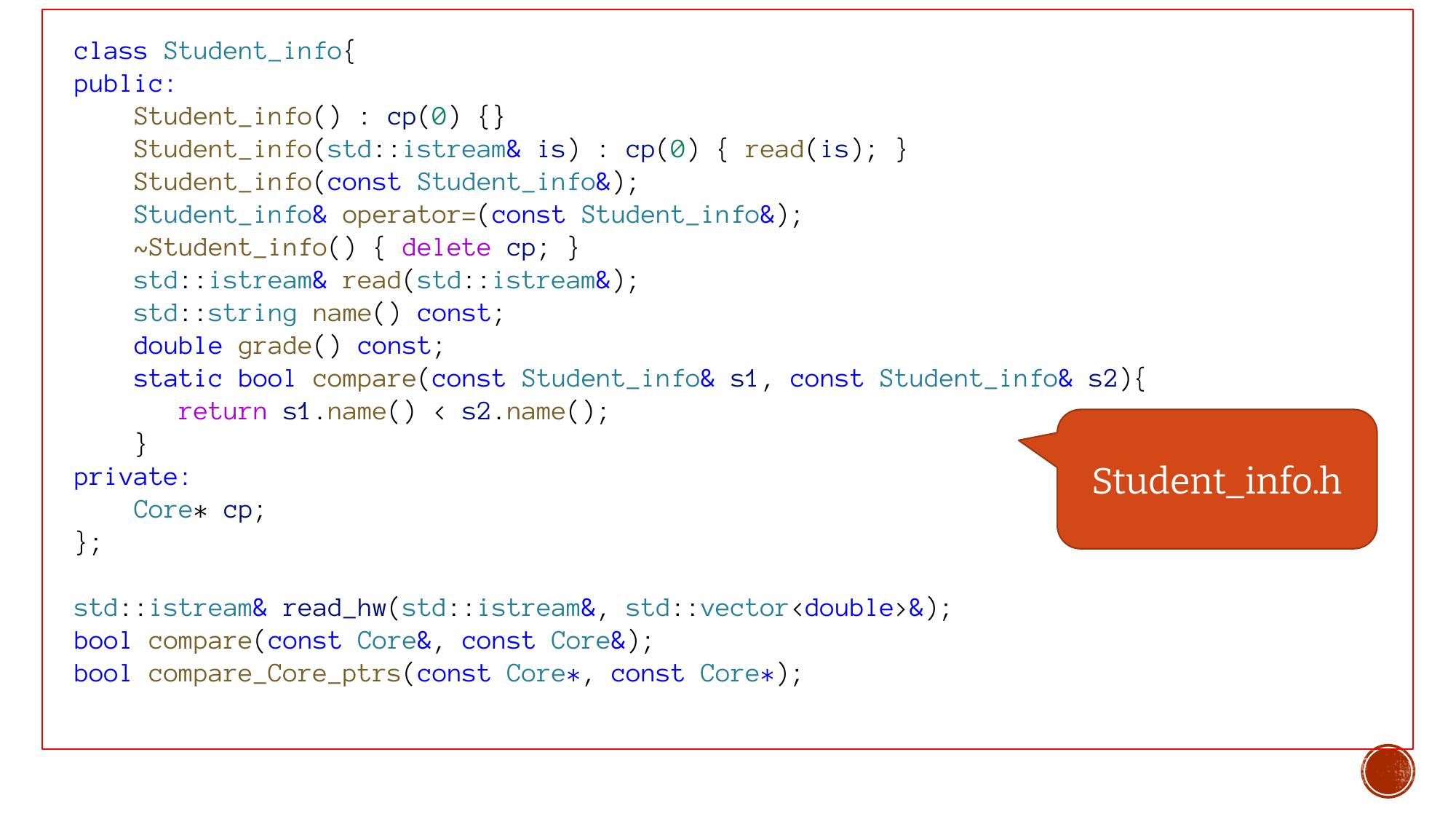

class Student_info{
public:
    Student_info() : cp(0) {}
    Student_info(std::istream& is) : cp(0) { read(is); }
    Student_info(const Student_info&);
    Student_info& operator=(const Student_info&);
    ~Student_info() { delete cp; }
    std::istream& read(std::istream&);
    std::string name() const;
    double grade() const;
    static bool compare(const Student_info& s1, const Student_info& s2){
       return s1.name() < s2.name();
    }
private:
    Core* cp;
};

std::istream& read_hw(std::istream&, std::vector<double>&);
bool compare(const Core&, const Core&);
bool compare_Core_ptrs(const Core*, const Core*);

Student_info.h
17